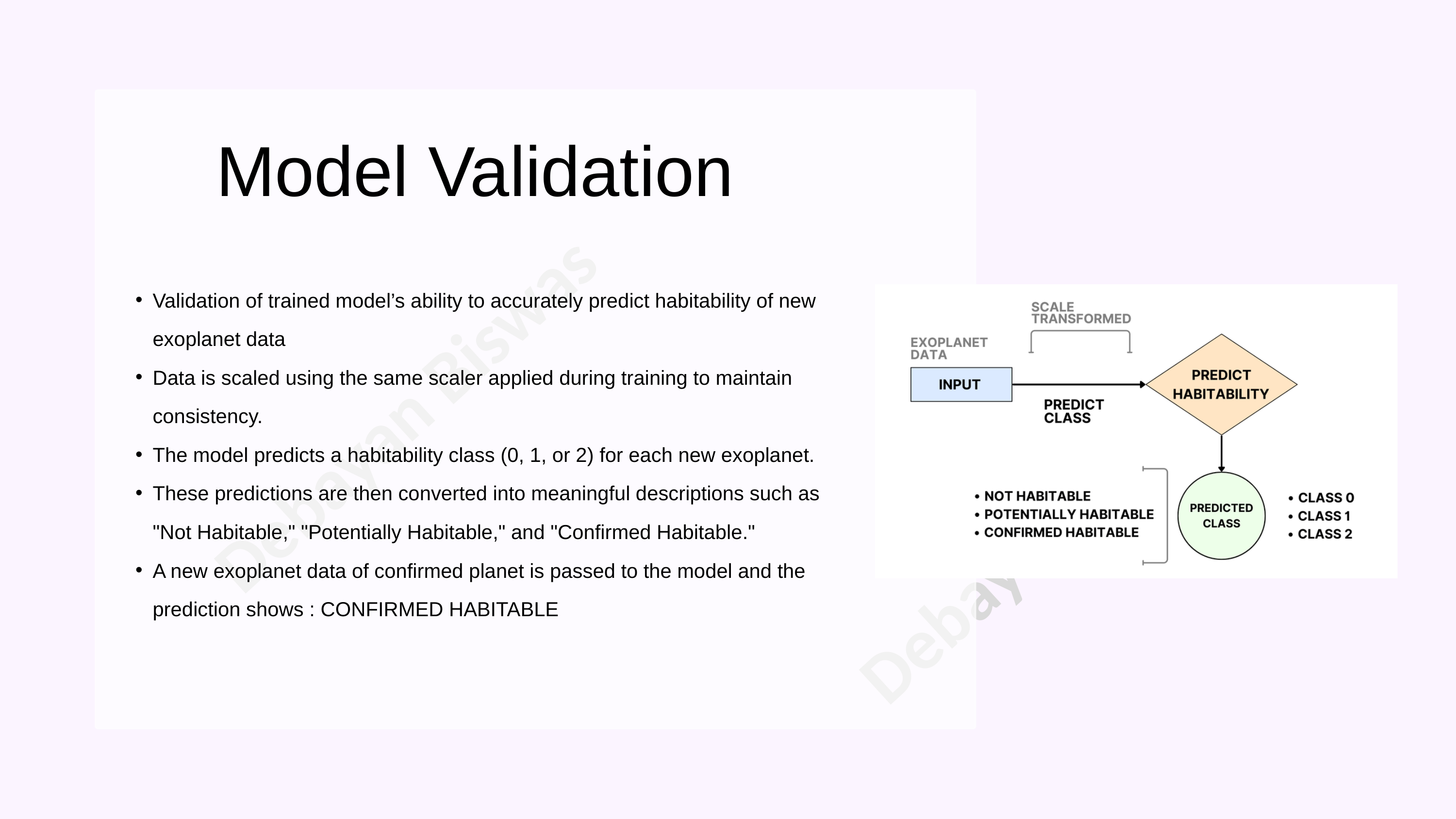

Model Validation
Validation of trained model’s ability to accurately predict habitability of new exoplanet data
Data is scaled using the same scaler applied during training to maintain consistency.
The model predicts a habitability class (0, 1, or 2) for each new exoplanet.
These predictions are then converted into meaningful descriptions such as "Not Habitable," "Potentially Habitable," and "Confirmed Habitable."
A new exoplanet data of confirmed planet is passed to the model and the prediction shows : CONFIRMED HABITABLE